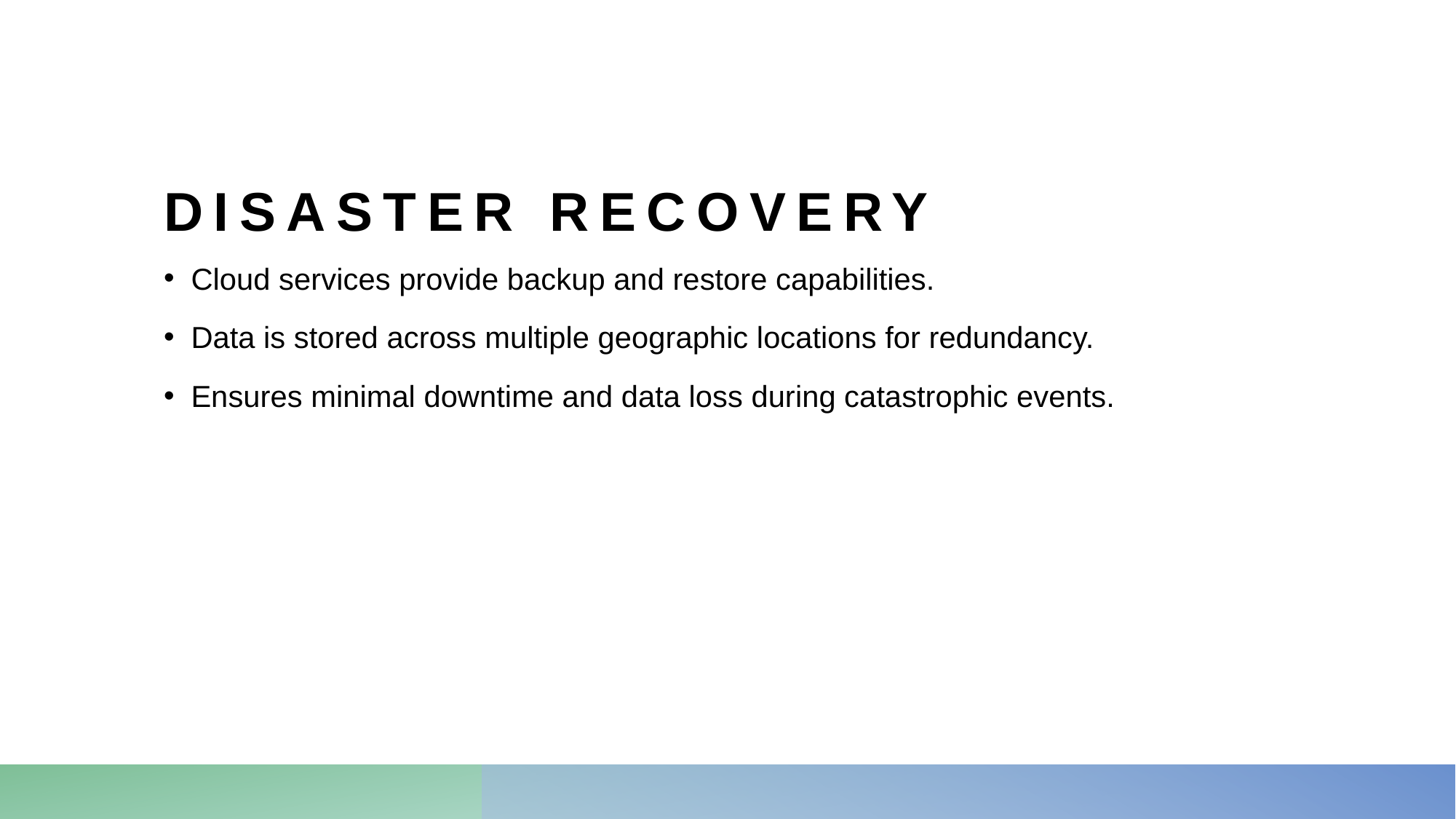

# Disaster Recovery
Cloud services provide backup and restore capabilities.
Data is stored across multiple geographic locations for redundancy.
Ensures minimal downtime and data loss during catastrophic events.